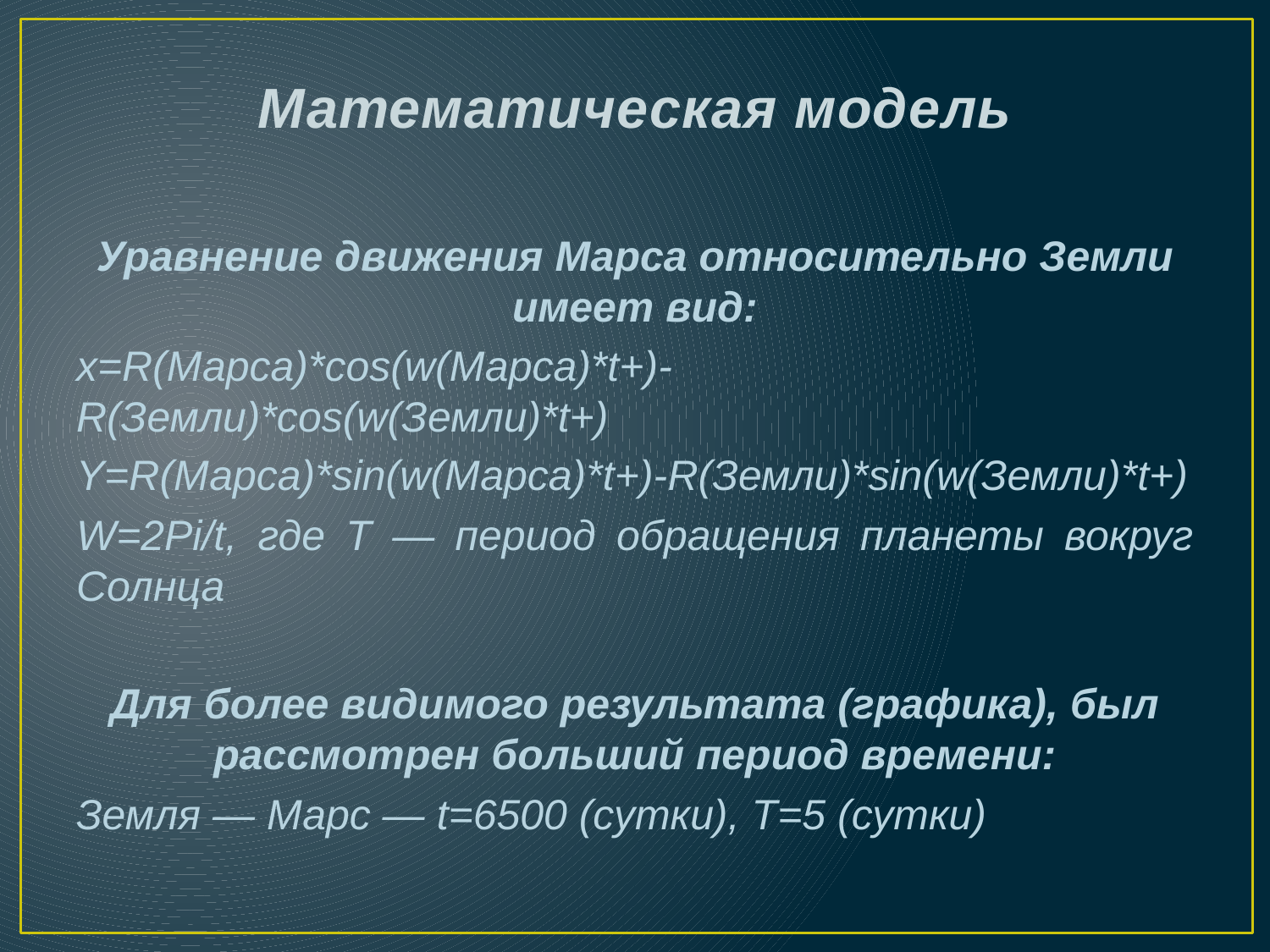

# Математическая модель
Уравнение движения Марса относительно Земли имеет вид:
x=R(Марса)*cos(w(Марса)*t+)-R(Земли)*cos(w(Земли)*t+)
Y=R(Марса)*sin(w(Марса)*t+)-R(Земли)*sin(w(Земли)*t+)
W=2Pi/t, где Т — период обращения планеты вокруг Солнца

Для более видимого результата (графика), был рассмотрен больший период времени:
Земля — Марс — t=6500 (сутки), Т=5 (сутки)